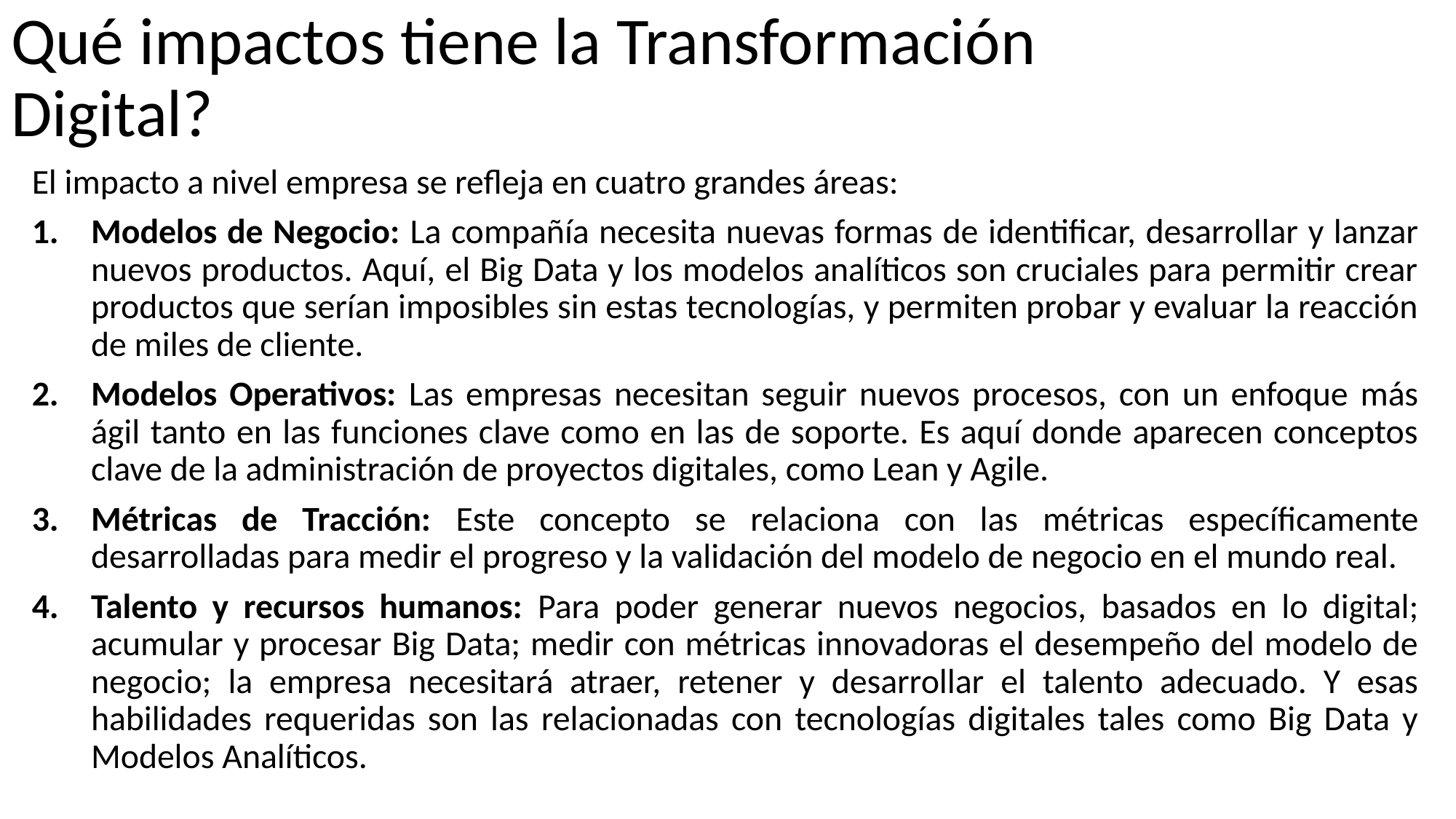

# Qué impactos tiene la Transformación Digital?
El impacto a nivel empresa se refleja en cuatro grandes áreas:
Modelos de Negocio: La compañía necesita nuevas formas de identificar, desarrollar y lanzar nuevos productos. Aquí, el Big Data y los modelos analíticos son cruciales para permitir crear productos que serían imposibles sin estas tecnologías, y permiten probar y evaluar la reacción de miles de cliente.
Modelos Operativos: Las empresas necesitan seguir nuevos procesos, con un enfoque más ágil tanto en las funciones clave como en las de soporte. Es aquí donde aparecen conceptos clave de la administración de proyectos digitales, como Lean y Agile.
Métricas de Tracción: Este concepto se relaciona con las métricas específicamente desarrolladas para medir el progreso y la validación del modelo de negocio en el mundo real.
Talento y recursos humanos: Para poder generar nuevos negocios, basados en lo digital; acumular y procesar Big Data; medir con métricas innovadoras el desempeño del modelo de negocio; la empresa necesitará atraer, retener y desarrollar el talento adecuado. Y esas habilidades requeridas son las relacionadas con tecnologías digitales tales como Big Data y Modelos Analíticos.